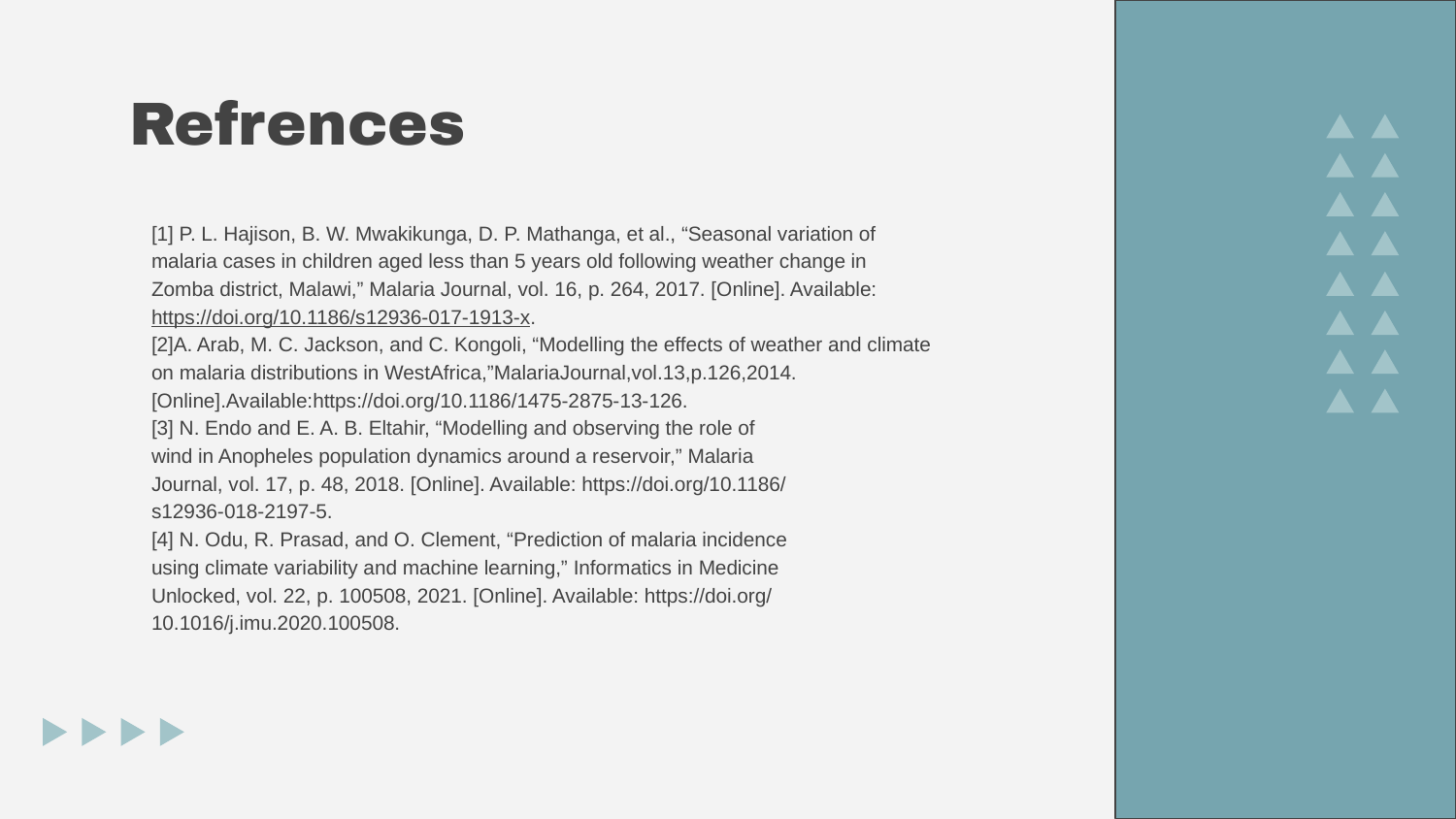

# Refrences
[1] P. L. Hajison, B. W. Mwakikunga, D. P. Mathanga, et al., “Seasonal variation of malaria cases in children aged less than 5 years old following weather change in Zomba district, Malawi,” Malaria Journal, vol. 16, p. 264, 2017. [Online]. Available: https://doi.org/10.1186/s12936-017-1913-x.
[2]A. Arab, M. C. Jackson, and C. Kongoli, “Modelling the effects of weather and climate on malaria distributions in WestAfrica,”MalariaJournal,vol.13,p.126,2014.[Online].Available:https://doi.org/10.1186/1475-2875-13-126.
[3] N. Endo and E. A. B. Eltahir, “Modelling and observing the role of
wind in Anopheles population dynamics around a reservoir,” Malaria
Journal, vol. 17, p. 48, 2018. [Online]. Available: https://doi.org/10.1186/
s12936-018-2197-5.
[4] N. Odu, R. Prasad, and O. Clement, “Prediction of malaria incidence
using climate variability and machine learning,” Informatics in Medicine
Unlocked, vol. 22, p. 100508, 2021. [Online]. Available: https://doi.org/
10.1016/j.imu.2020.100508.